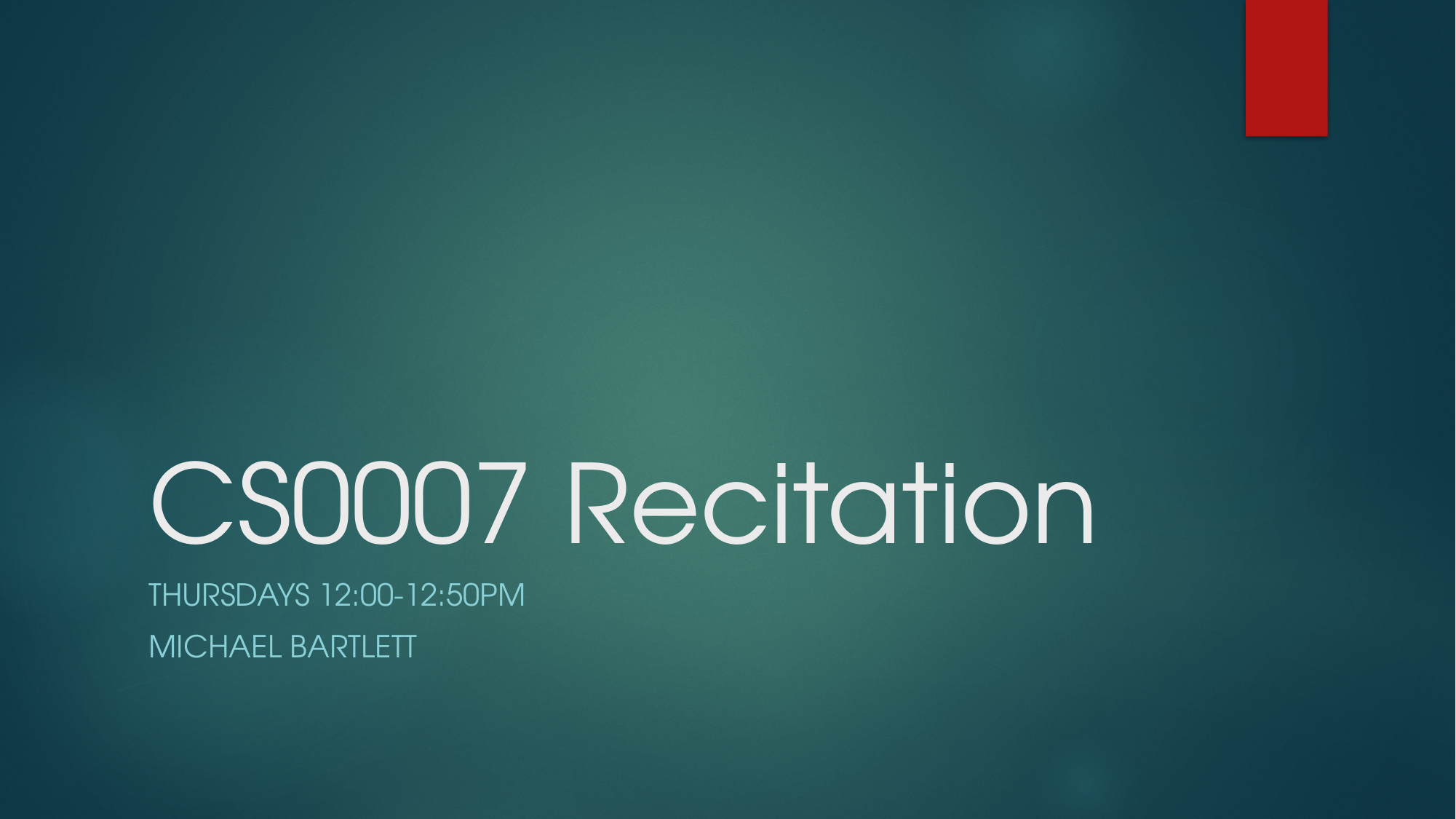

# CS0007 Recitation

Thursdays 12:00-12:50PM
Michael Bartlett